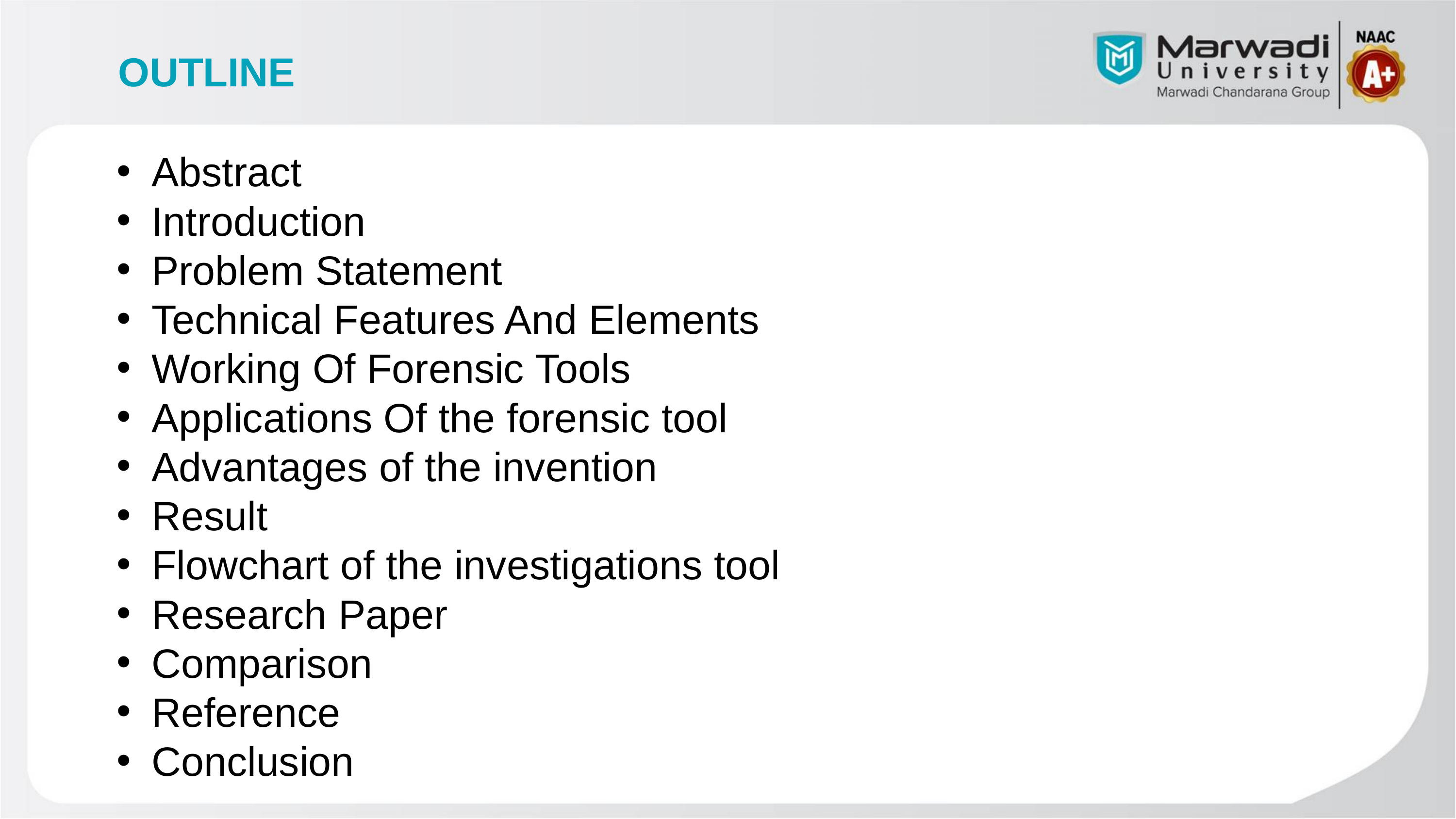

OUTLINE
Abstract
Introduction
Problem Statement
Technical Features And Elements
Working Of Forensic Tools
Applications Of the forensic tool
Advantages of the invention
Result
Flowchart of the investigations tool
Research Paper
Comparison
Reference
Conclusion